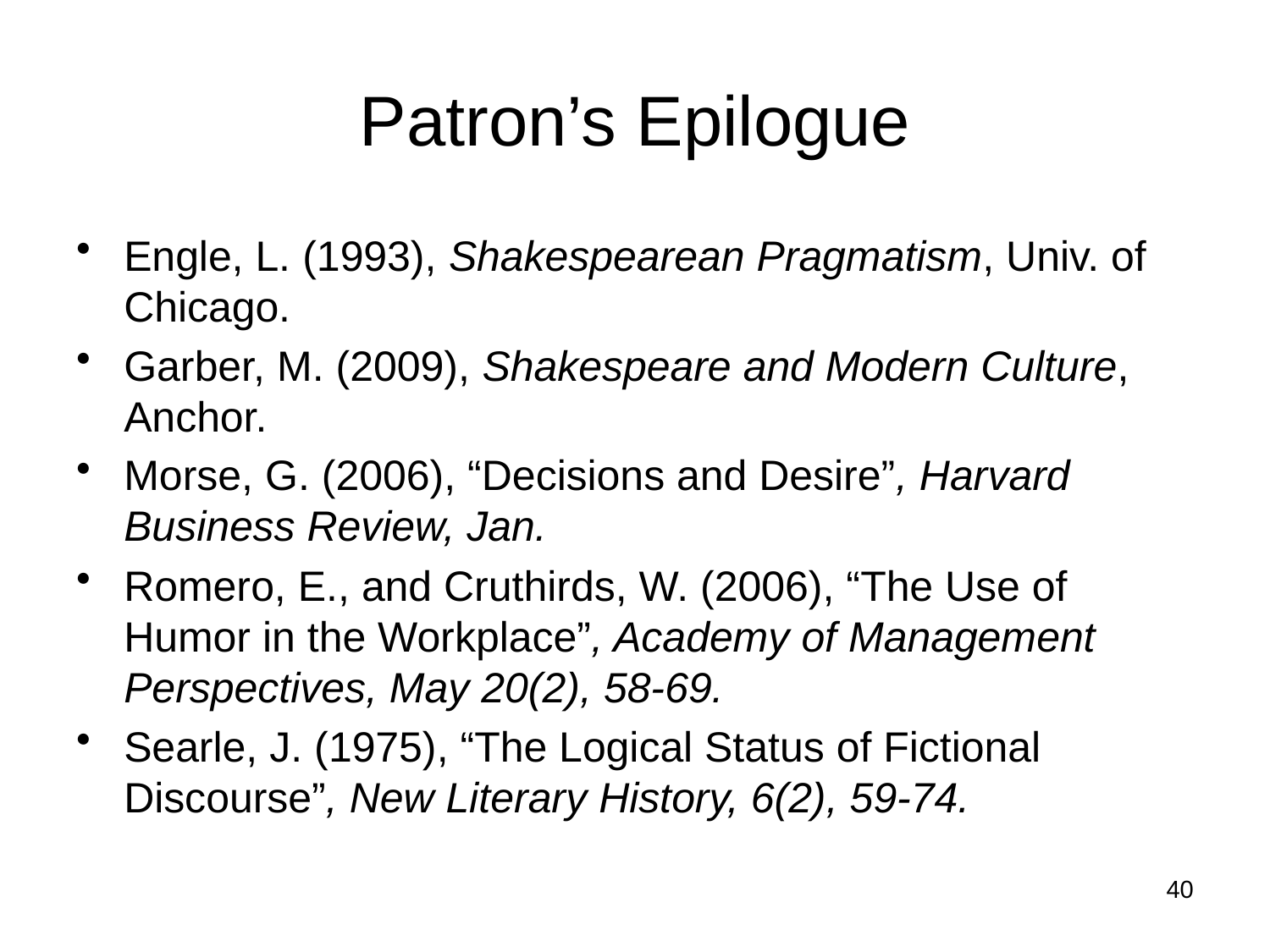

# Patron’s Epilogue
Engle, L. (1993), Shakespearean Pragmatism, Univ. of Chicago.
Garber, M. (2009), Shakespeare and Modern Culture, Anchor.
Morse, G. (2006), “Decisions and Desire”, Harvard Business Review, Jan.
Romero, E., and Cruthirds, W. (2006), “The Use of Humor in the Workplace”, Academy of Management Perspectives, May 20(2), 58-69.
Searle, J. (1975), “The Logical Status of Fictional Discourse”, New Literary History, 6(2), 59-74.

40